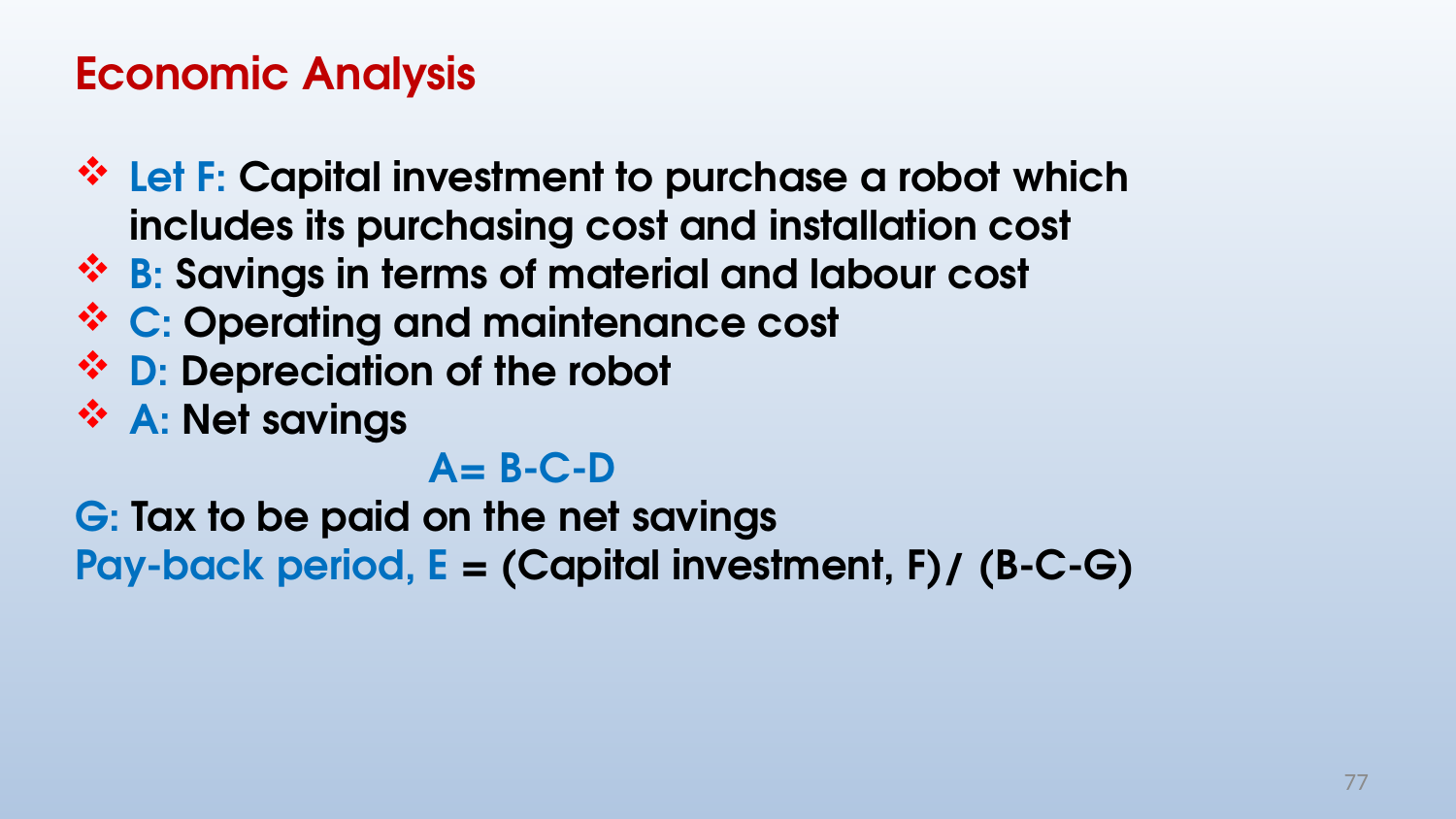

Economic Analysis

Let F: Capital investment to purchase a robot which includes its purchasing cost and installation cost
B: Savings in terms of material and labour cost
C: Operating and maintenance cost
D: Depreciation of the robot
A: Net savings
                               A= B-C-D
G: Tax to be paid on the net savings
Pay-back period, E = (Capital investment, F)/ (B-C-G)

77